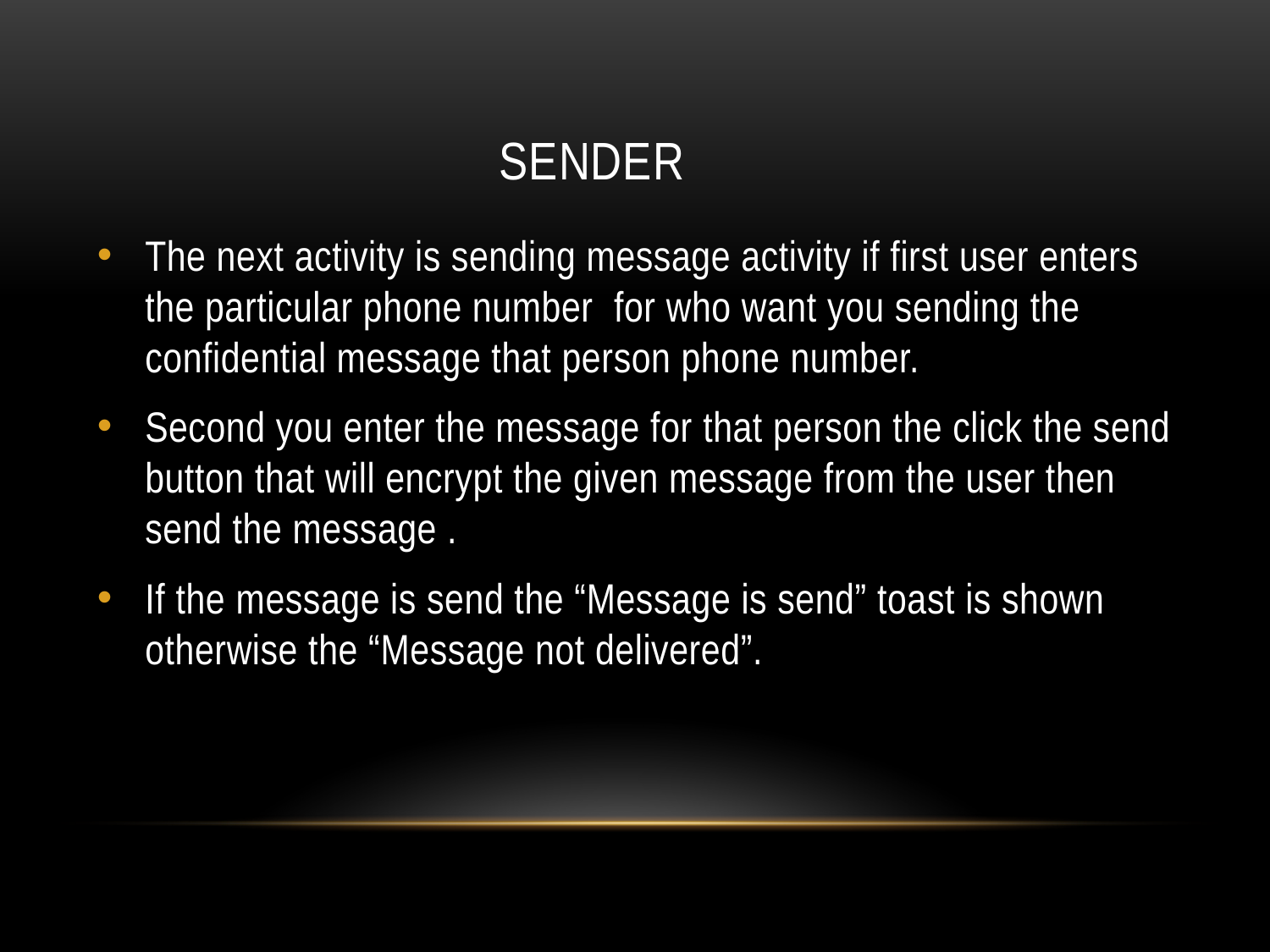

# Sender
The next activity is sending message activity if first user enters the particular phone number  for who want you sending the confidential message that person phone number.
Second you enter the message for that person the click the send button that will encrypt the given message from the user then send the message .
If the message is send the “Message is send” toast is shown otherwise the “Message not delivered”.